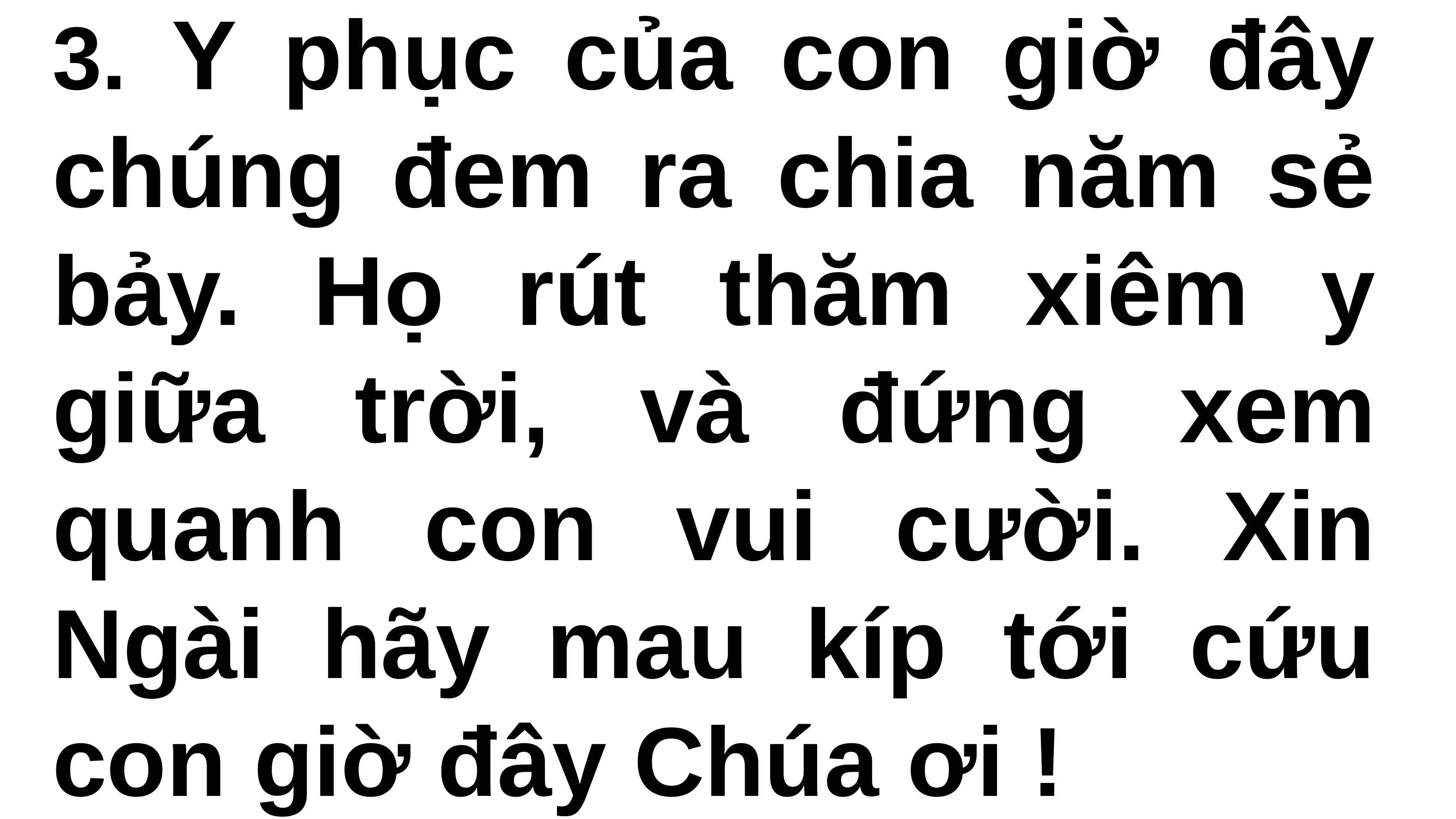

3. Y phục của con giờ đây chúng đem ra chia năm sẻ bảy. Họ rút thăm xiêm y giữa trời, và đứng xem quanh con vui cười. Xin Ngài hãy mau kíp tới cứu con giờ đây Chúa ơi !